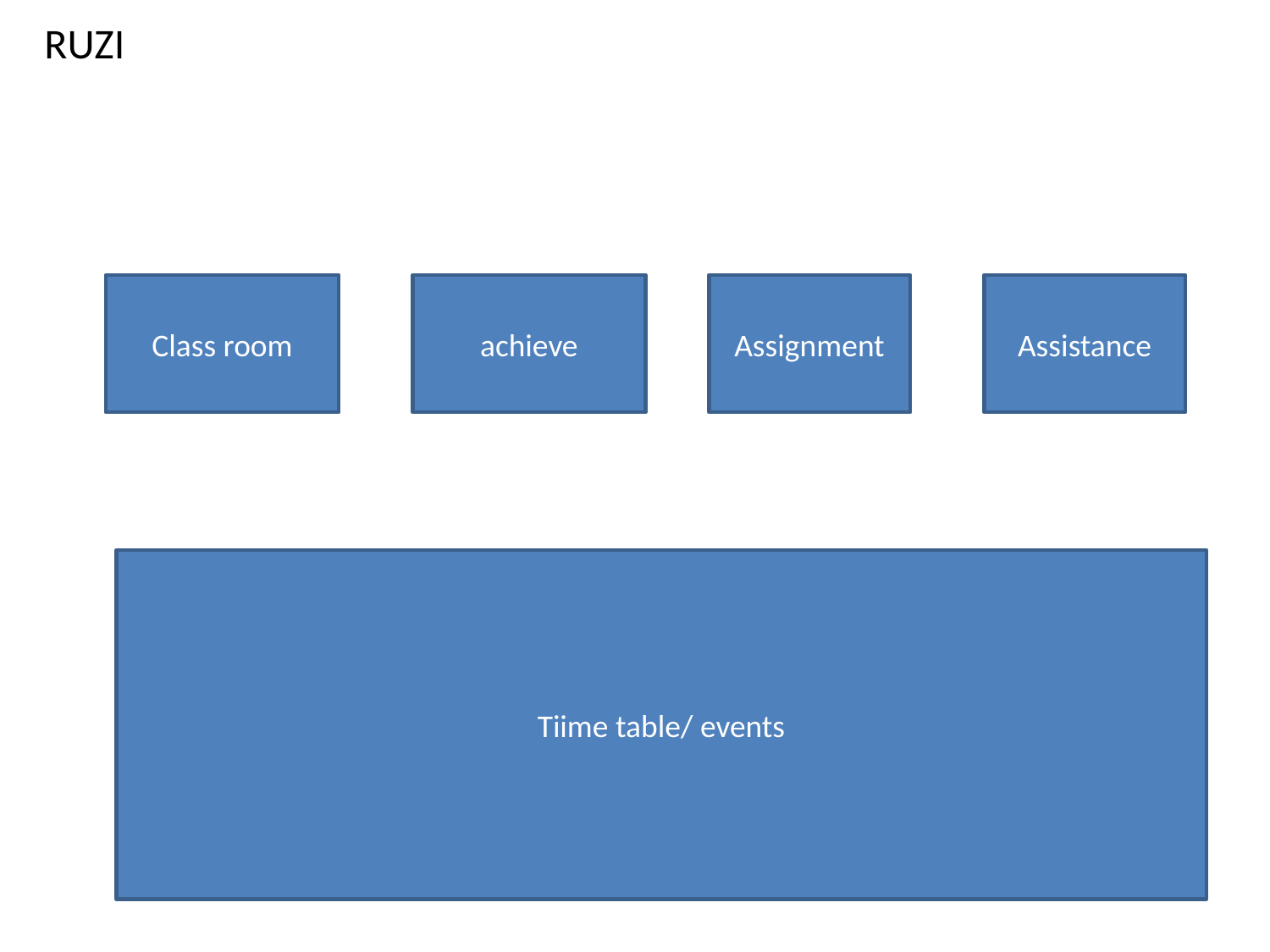

RUZI
Class room
achieve
Assignment
Assistance
Tiime table/ events